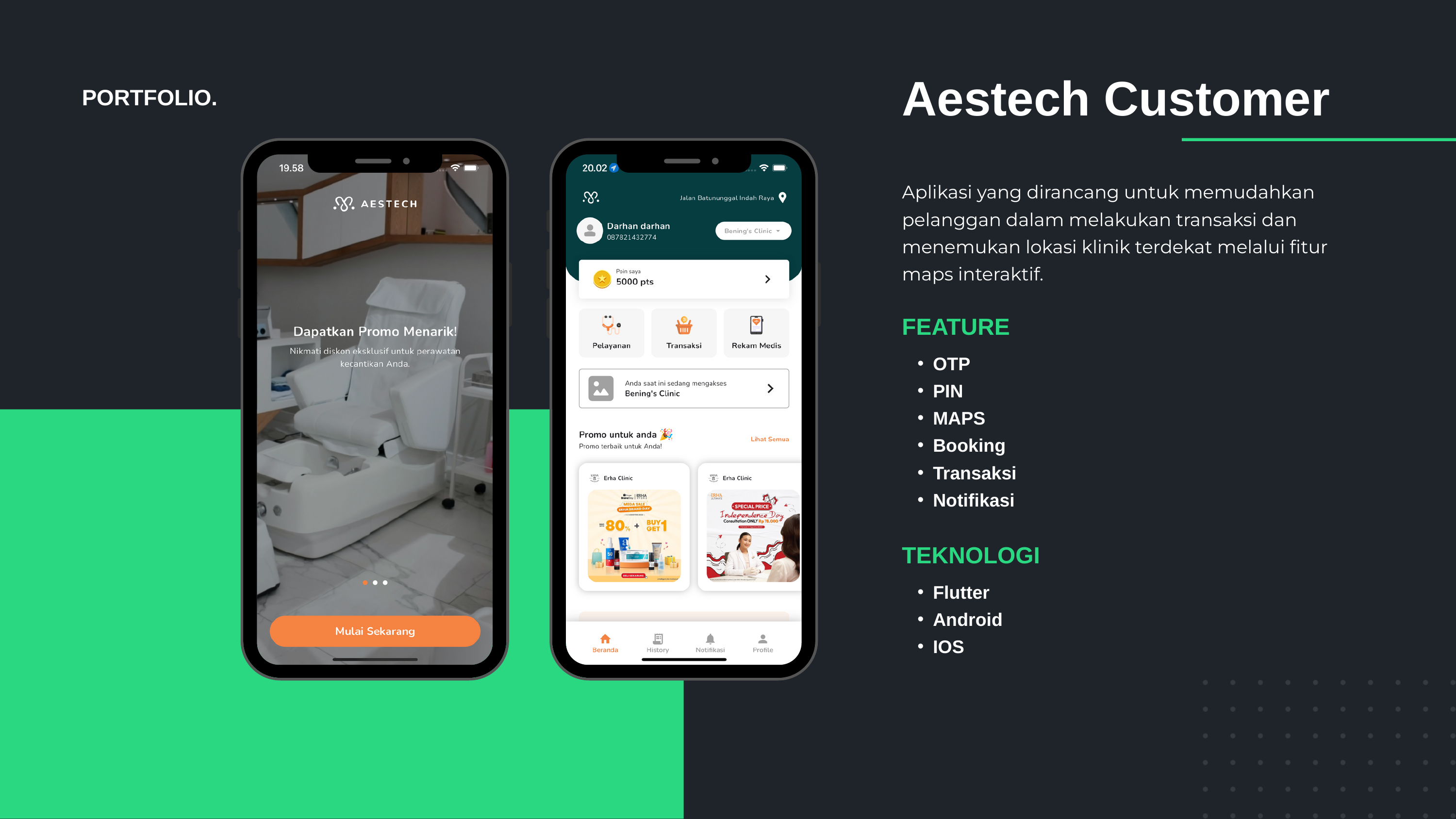

Aestech Customer
PORTFOLIO.

Aplikasi yang dirancang untuk memudahkan pelanggan dalam melakukan transaksi dan menemukan lokasi klinik terdekat melalui fitur maps interaktif.
FEATURE
OTP
PIN
MAPS
Booking
Transaksi
Notifikasi

TEKNOLOGI
Flutter
Android
IOS